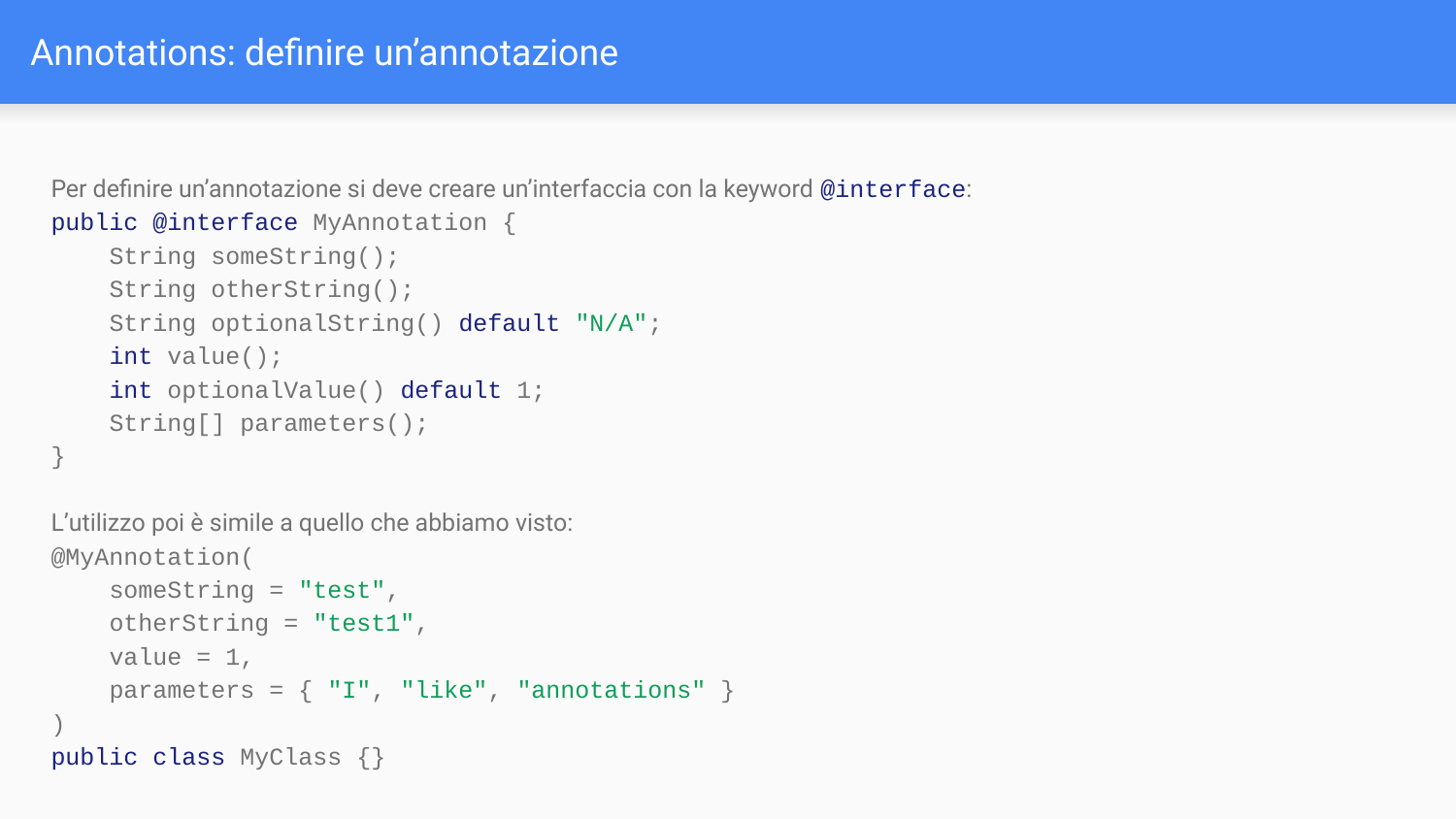

# Annotations: definire un’annotazione
Per definire un’annotazione si deve creare un’interfaccia con la keyword @interface:
public @interface MyAnnotation {
    String someString();
    String otherString();
    String optionalString() default "N/A";
    int value();
    int optionalValue() default 1;
    String[] parameters();
}

L’utilizzo poi è simile a quello che abbiamo visto:
@MyAnnotation(
    someString = "test",
    otherString = "test1",
    value = 1,
    parameters = { "I", "like", "annotations" }
)
public class MyClass {}